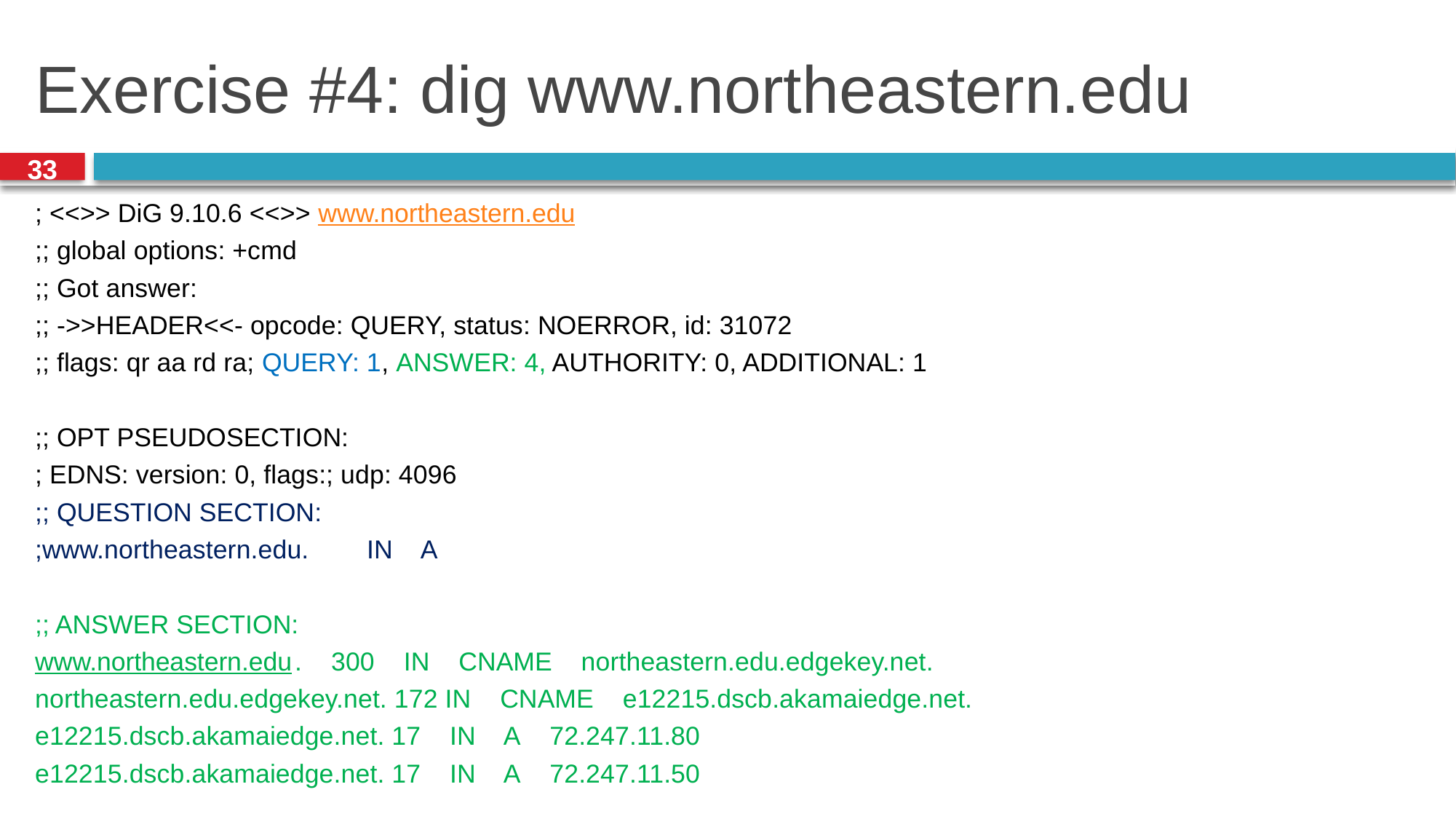

# Exercise #4: dig www.northeastern.edu
33
; <<>> DiG 9.10.6 <<>> www.northeastern.edu
;; global options: +cmd
;; Got answer:
;; ->>HEADER<<- opcode: QUERY, status: NOERROR, id: 31072
;; flags: qr aa rd ra; QUERY: 1, ANSWER: 4, AUTHORITY: 0, ADDITIONAL: 1

;; OPT PSEUDOSECTION:
; EDNS: version: 0, flags:; udp: 4096
;; QUESTION SECTION:
;www.northeastern.edu.        IN    A

;; ANSWER SECTION:
www.northeastern.edu.    300    IN    CNAME    northeastern.edu.edgekey.net.
northeastern.edu.edgekey.net. 172 IN    CNAME    e12215.dscb.akamaiedge.net.
e12215.dscb.akamaiedge.net. 17    IN    A    72.247.11.80
e12215.dscb.akamaiedge.net. 17    IN    A    72.247.11.50